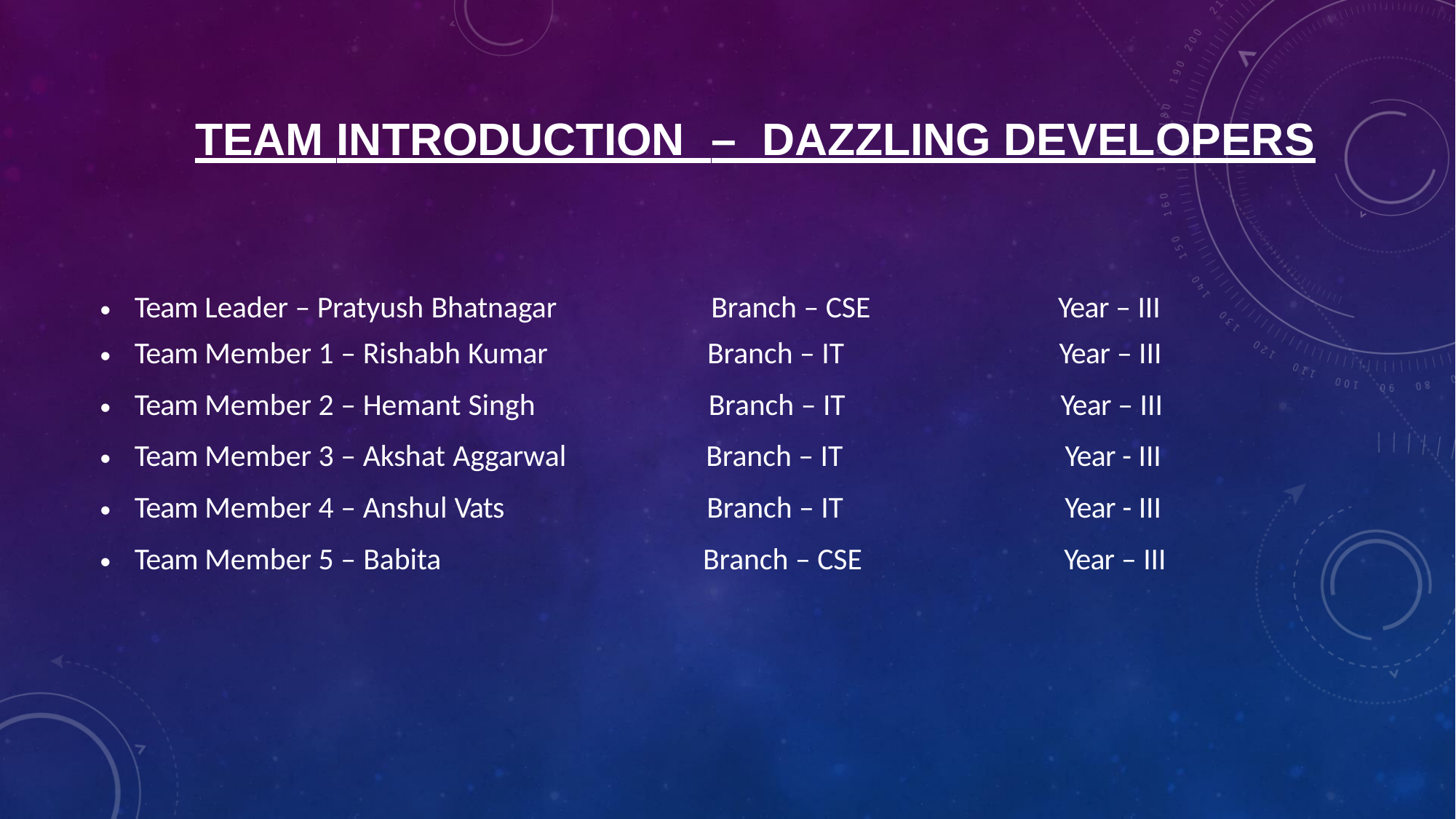

# TEAM INTRODUCTION  –  DAZZLING DEVELOPERS
| Team Leader – Pratyush Bhatnagar | Branch – CSE | Year – III |
| --- | --- | --- |
| Team Member 1 – Rishabh Kumar | Branch – IT | Year – III |
| Team Member 2 – Hemant Singh | Branch – IT | Year – III |
| Team Member 3 – Akshat Aggarwal | Branch – IT | Year - III |
| Team Member 4 – Anshul Vats | Branch – IT | Year - III |
| Team Member 5 – Babita | Branch – CSE | Year – III |